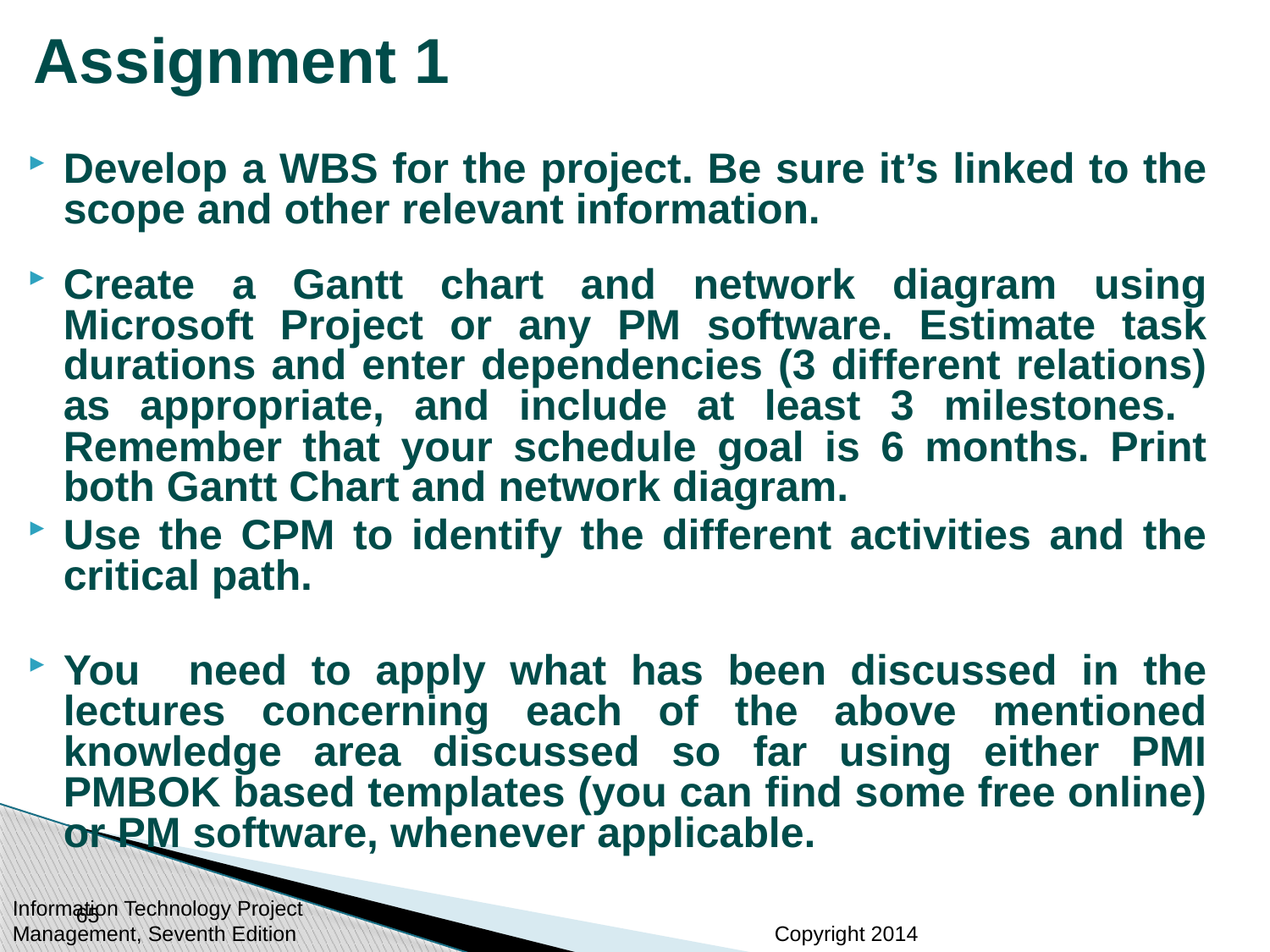

Assignment 1

Develop a WBS for the project. Be sure it’s linked to the scope and other relevant information.

Create a Gantt chart and network diagram using Microsoft Project or any PM software. Estimate task durations and enter dependencies (3 different relations) as appropriate, and include at least 3 milestones.  Remember that your schedule goal is 6 months. Print both Gantt Chart and network diagram.
Use the CPM to identify the different activities and the critical path.

You  need to apply what has been discussed in the lectures concerning each of the above mentioned knowledge area discussed so far using either PMI PMBOK based templates (you can find some free online) or PM software, whenever applicable.

65